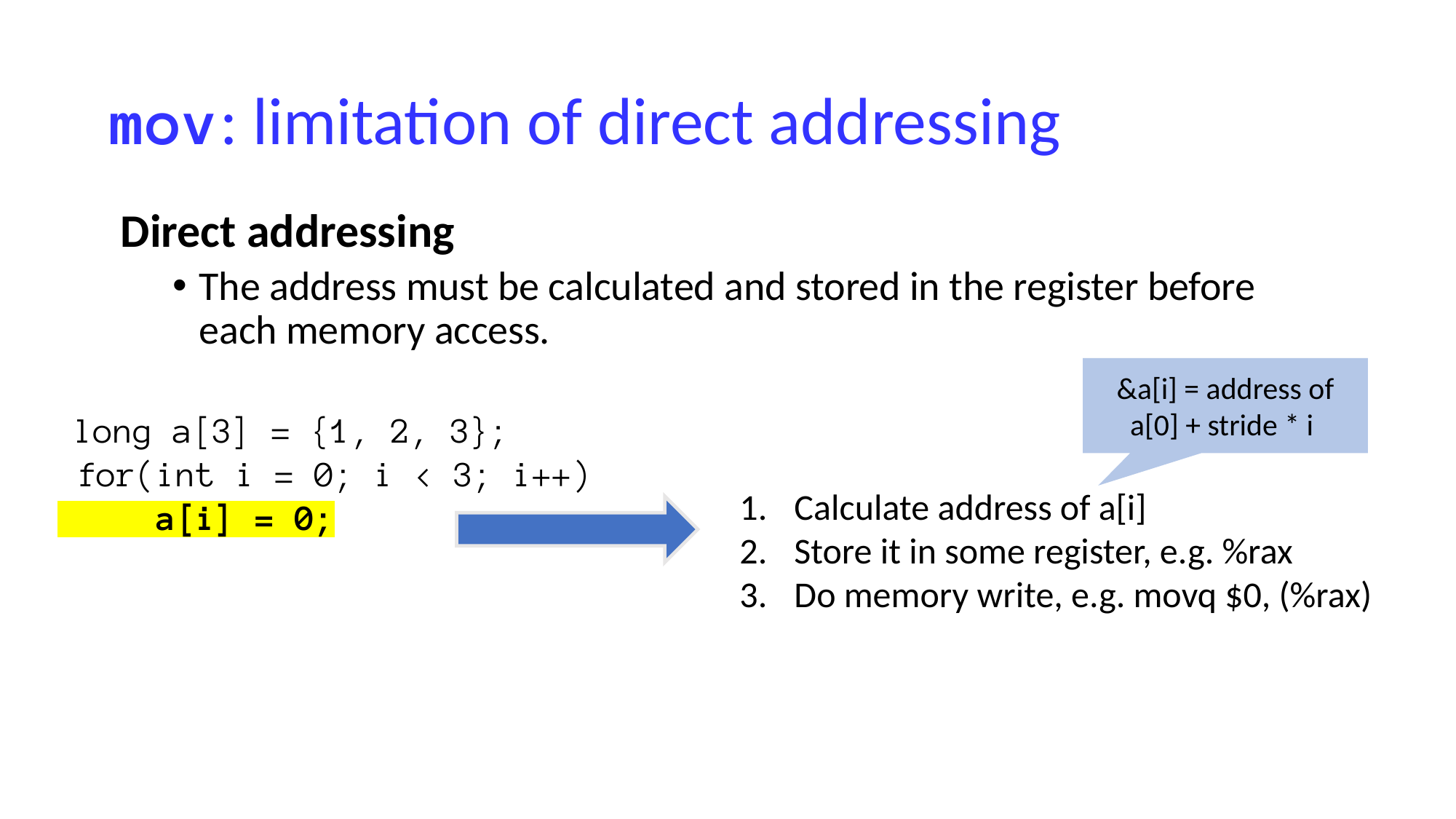

# mov: limitation of direct addressing
Direct addressing
The address must be calculated and stored in the register before each memory access.
&a[i] = address of a[0] + stride * i
 long a[3] = {1, 2, 3};
 for(int i = 0; i < 3; i++)
     a[i] = 0;
Calculate address of a[i]
Store it in some register, e.g. %rax
Do memory write, e.g. movq $0, (%rax)